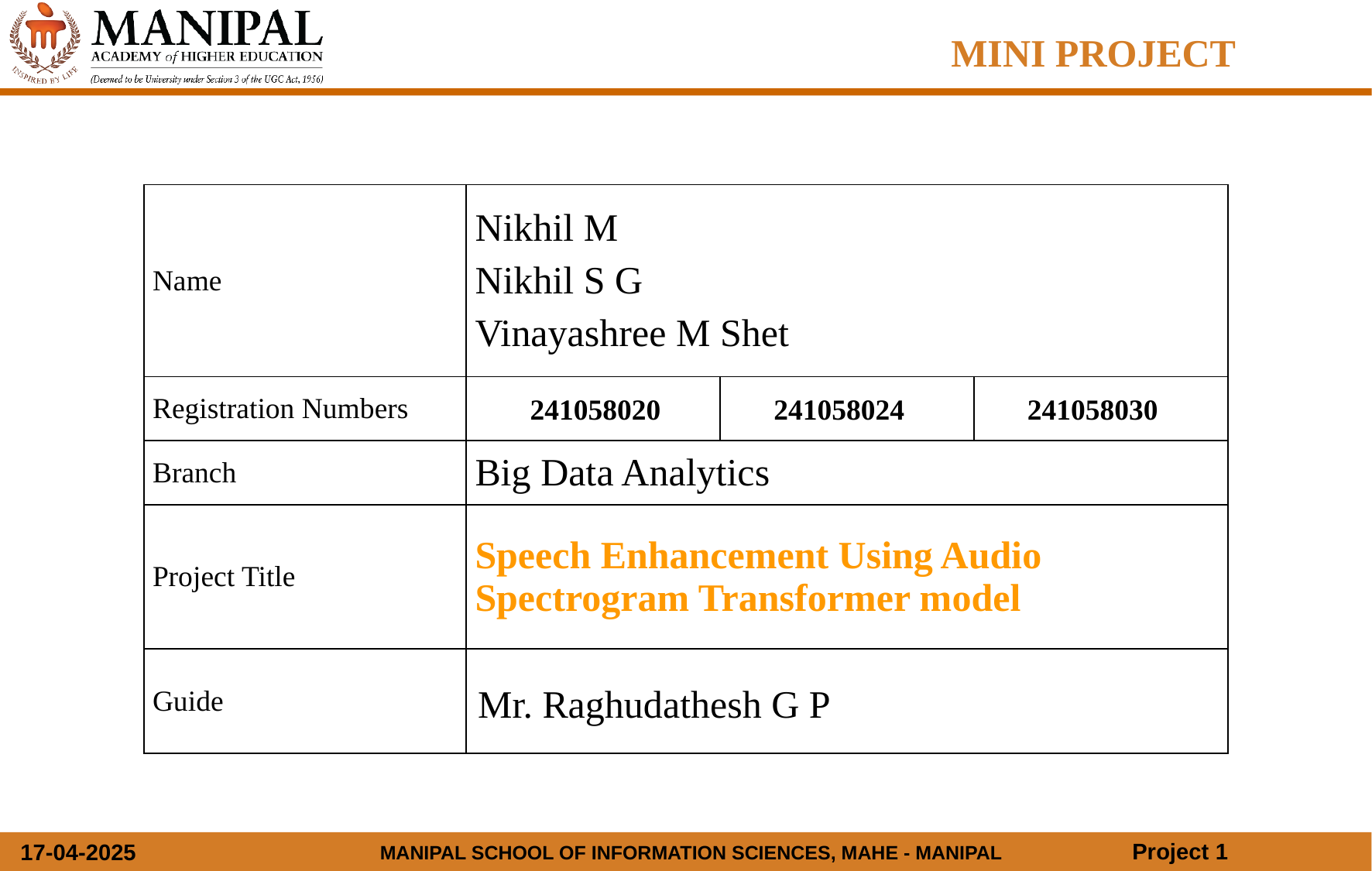

MINI PROJECT
| Name | Nikhil M Nikhil S G Vinayashree M Shet |  |  |
| --- | --- | --- | --- |
| Registration Numbers |  |  |  |
| Branch | Big Data Analytics |  |  |
| Project Title | Speech Enhancement Using Audio Spectrogram Transformer model |  |  |
| Guide |  |  |  |
241058020
241058024
241058030
Mr. Raghudathesh G P